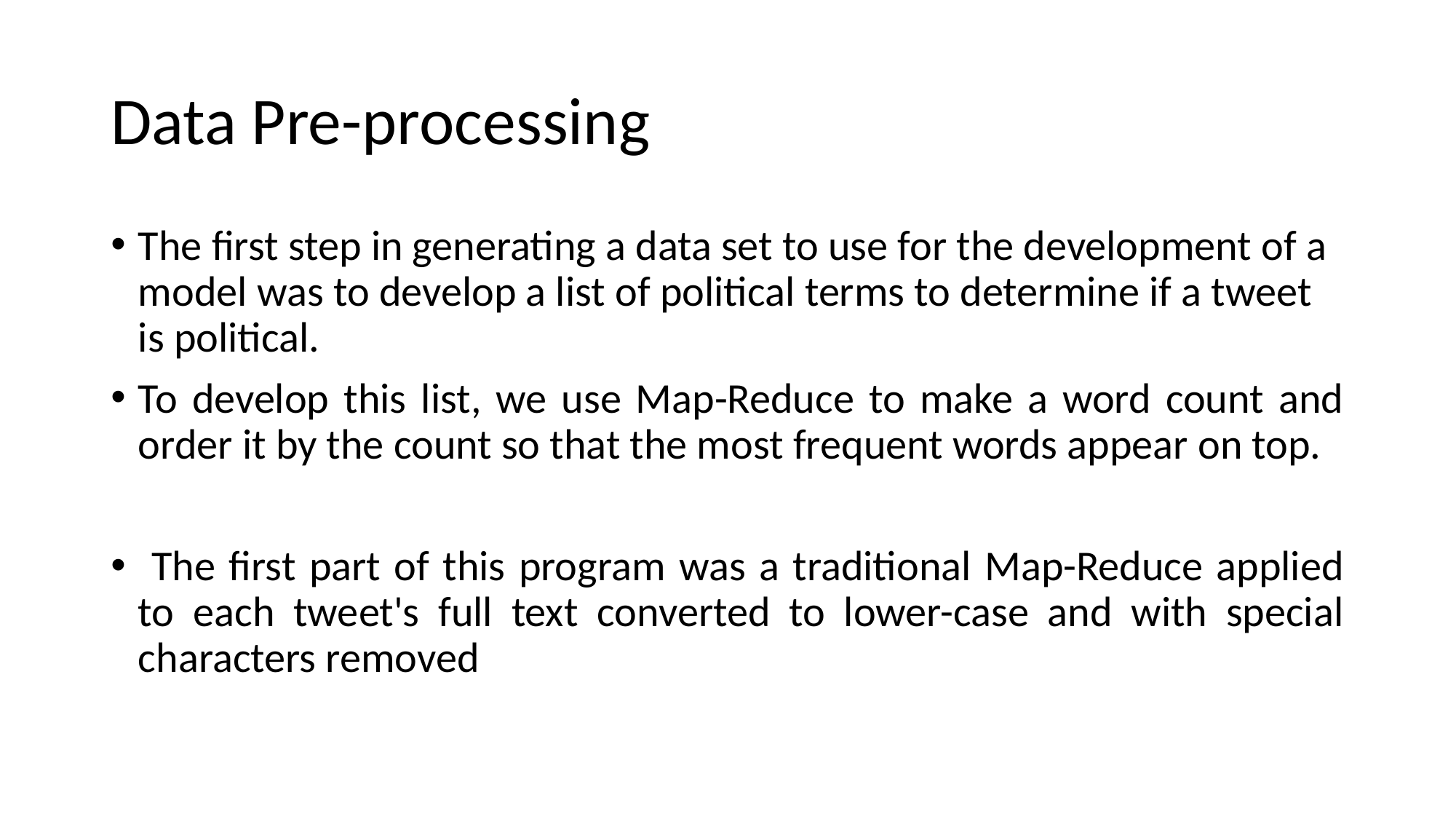

# Data Pre-processing
The first step in generating a data set to use for the development of a model was to develop a list of political terms to determine if a tweet is political.
To develop this list, we use Map-Reduce to make a word count and order it by the count so that the most frequent words appear on top.

 The first part of this program was a traditional Map-Reduce applied to each tweet's full text converted to lower-case and with special characters removed